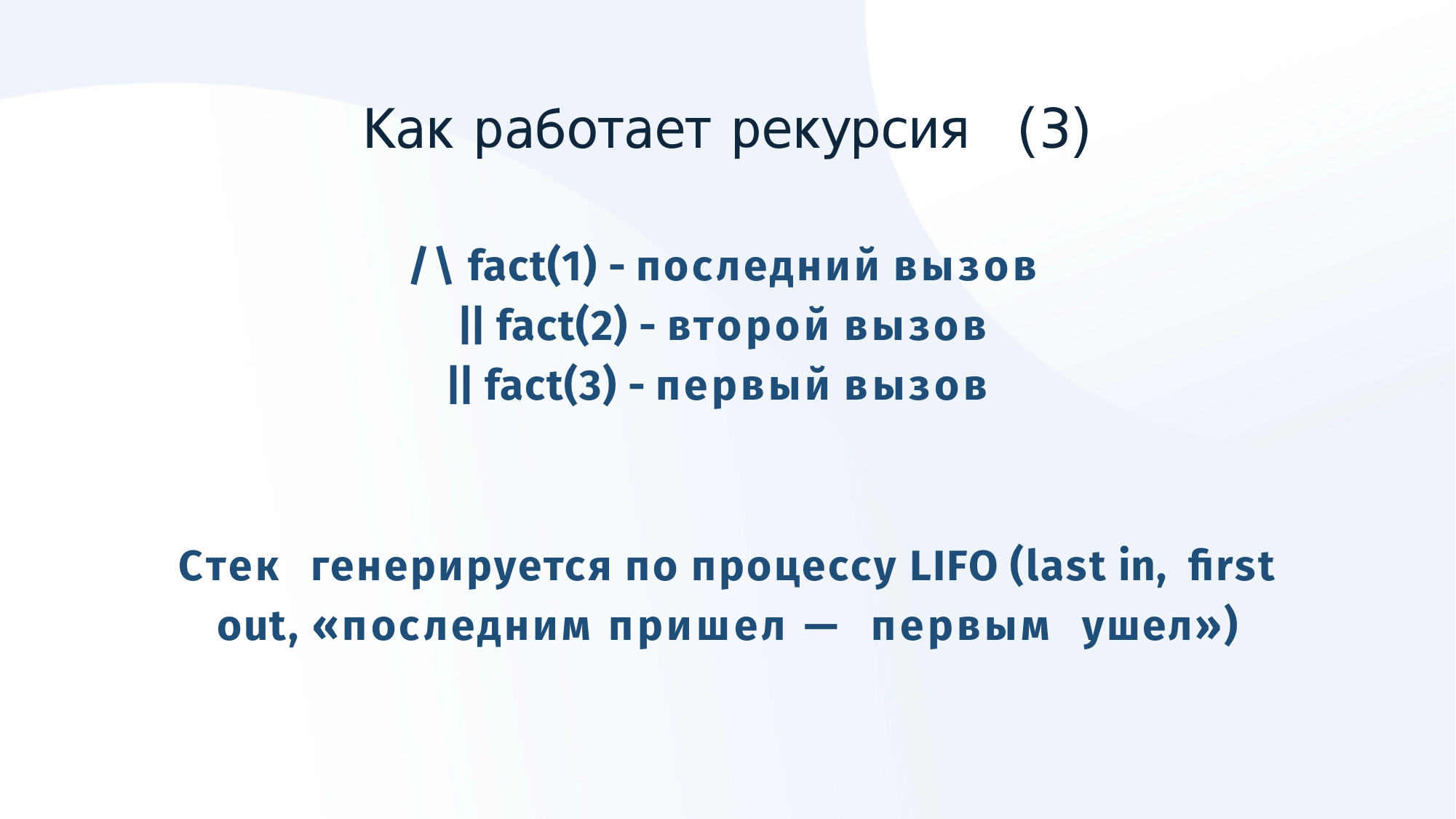

# Как работает рекурсия	(3)
/\ fact(1) - последний вызов
|| fact(2) - второй вызов
|| fact(3) - первый вызов

Cтек	генерируется по процессу LIFO (last in,  first out, «последним пришел — первым  ушел»)